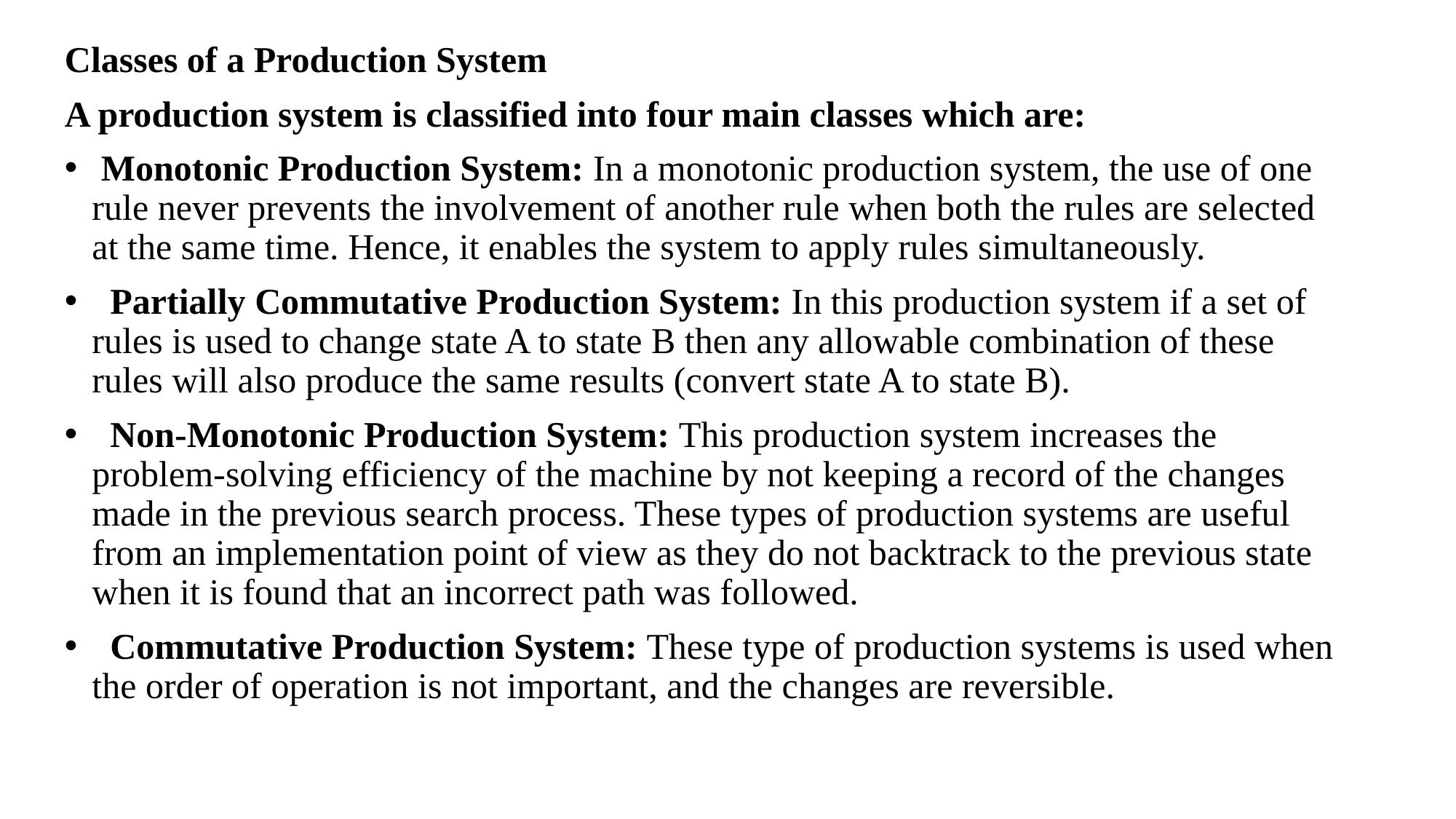

Classes of a Production System
A production system is classified into four main classes which are:
 Monotonic Production System: In a monotonic production system, the use of one rule never prevents the involvement of another rule when both the rules are selected at the same time. Hence, it enables the system to apply rules simultaneously.
  Partially Commutative Production System: In this production system if a set of rules is used to change state A to state B then any allowable combination of these rules will also produce the same results (convert state A to state B).
  Non-Monotonic Production System: This production system increases the problem-solving efficiency of the machine by not keeping a record of the changes made in the previous search process. These types of production systems are useful from an implementation point of view as they do not backtrack to the previous state when it is found that an incorrect path was followed.
  Commutative Production System: These type of production systems is used when the order of operation is not important, and the changes are reversible.